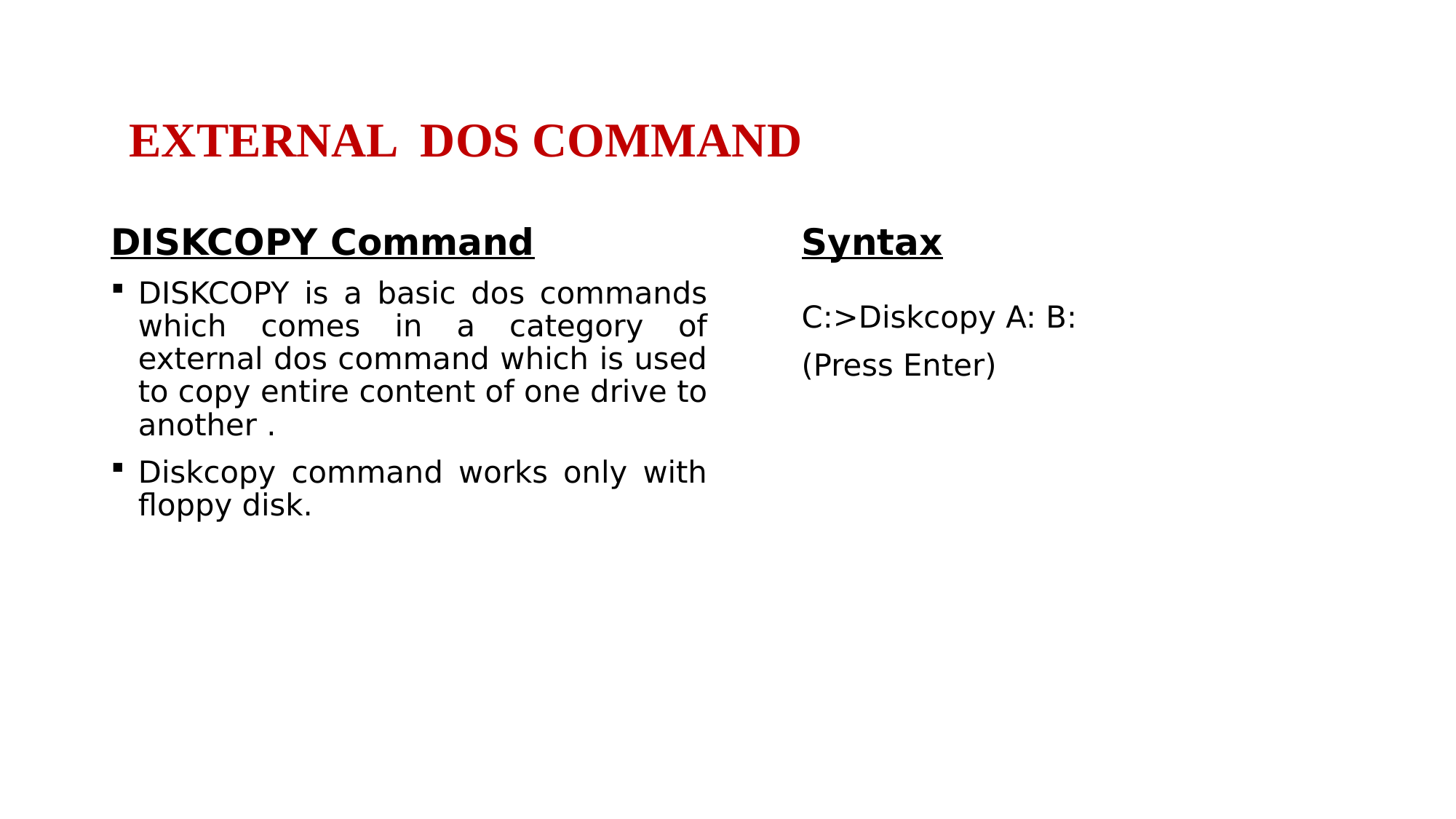

EXTERNAL  DOS COMMAND
DISKCOPY Command
DISKCOPY is a basic dos commands which comes in a category of external dos command which is used to copy entire content of one drive to another .
Diskcopy command works only with floppy disk.
Syntax
C:>Diskcopy A: B:
(Press Enter)